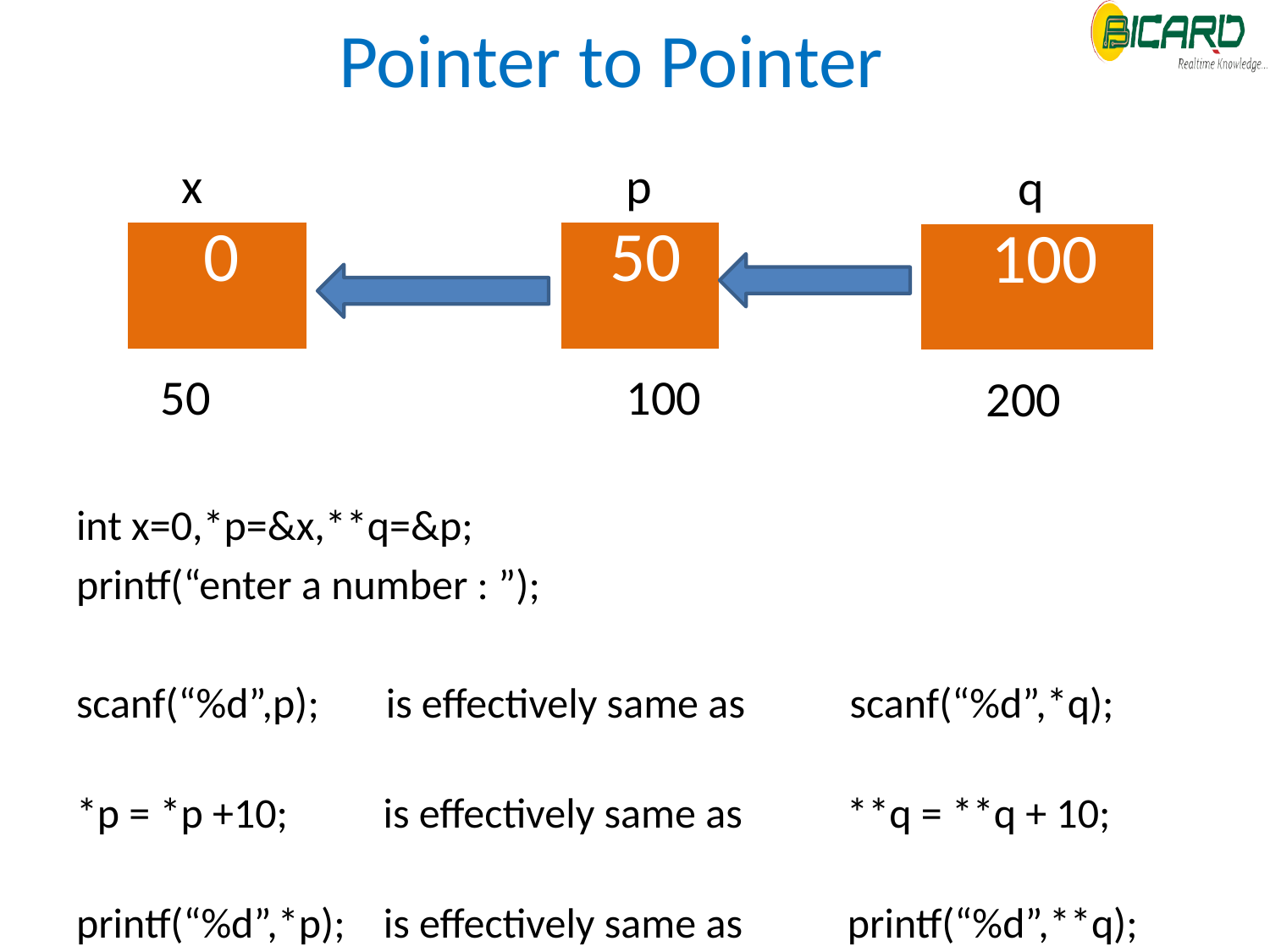

Pointer to Pointer

int x=0,*p=&x,**q=&p;
printf(“enter a number : ”);

scanf(“%d”,p);       is effectively same as           scanf(“%d”,*q);
*p = *p +10;          is effectively same as           **q = **q + 10;
printf(“%d”,*p);    is effectively same as           printf(“%d”,**q);

x
p
q
| 0 |
| --- |
| 50 |
| --- |
| 100 |
| --- |

50
100
200